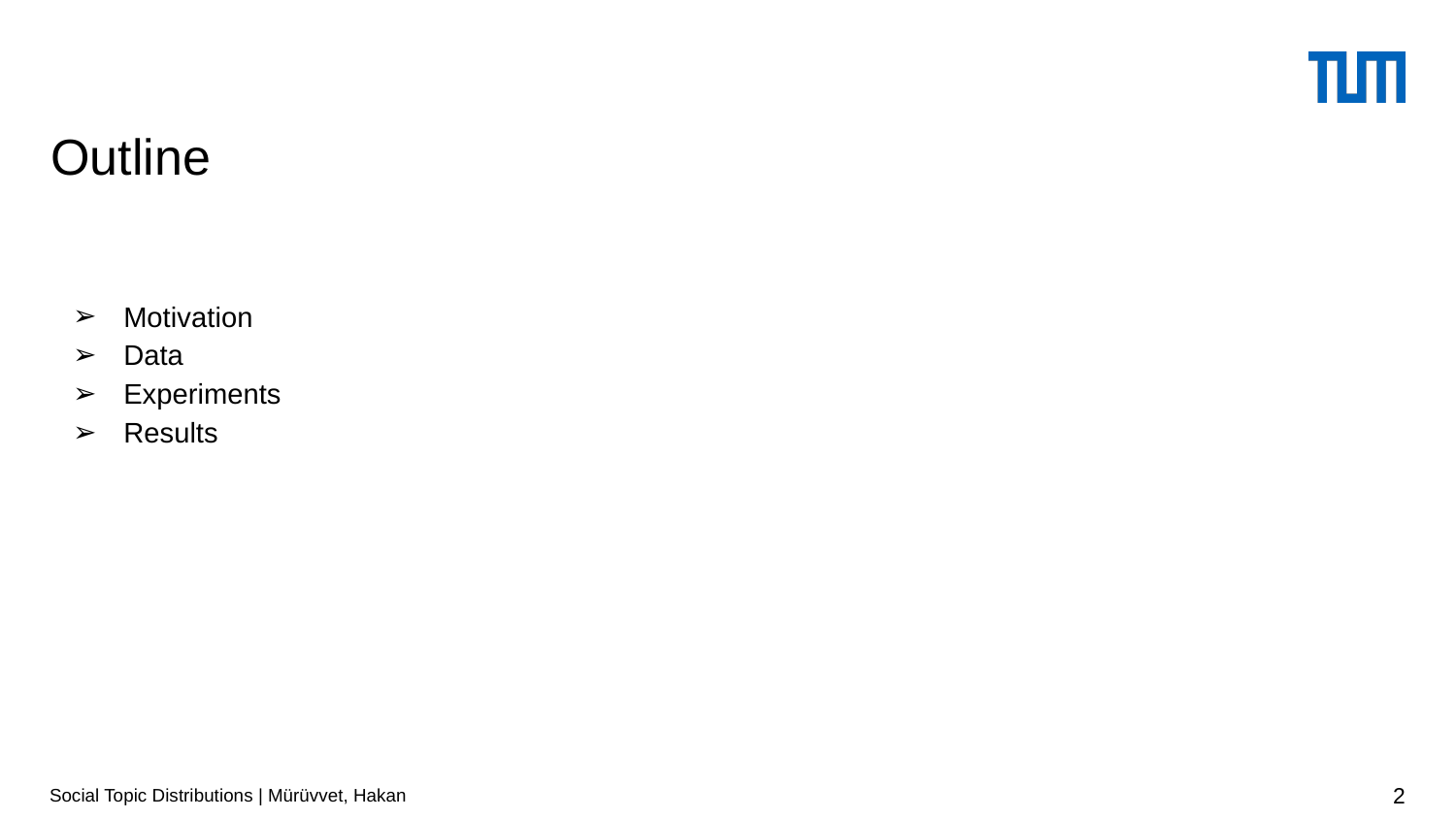

# Outline
Motivation
Data
Experiments
Results
Social Topic Distributions | Mürüvvet, Hakan
2